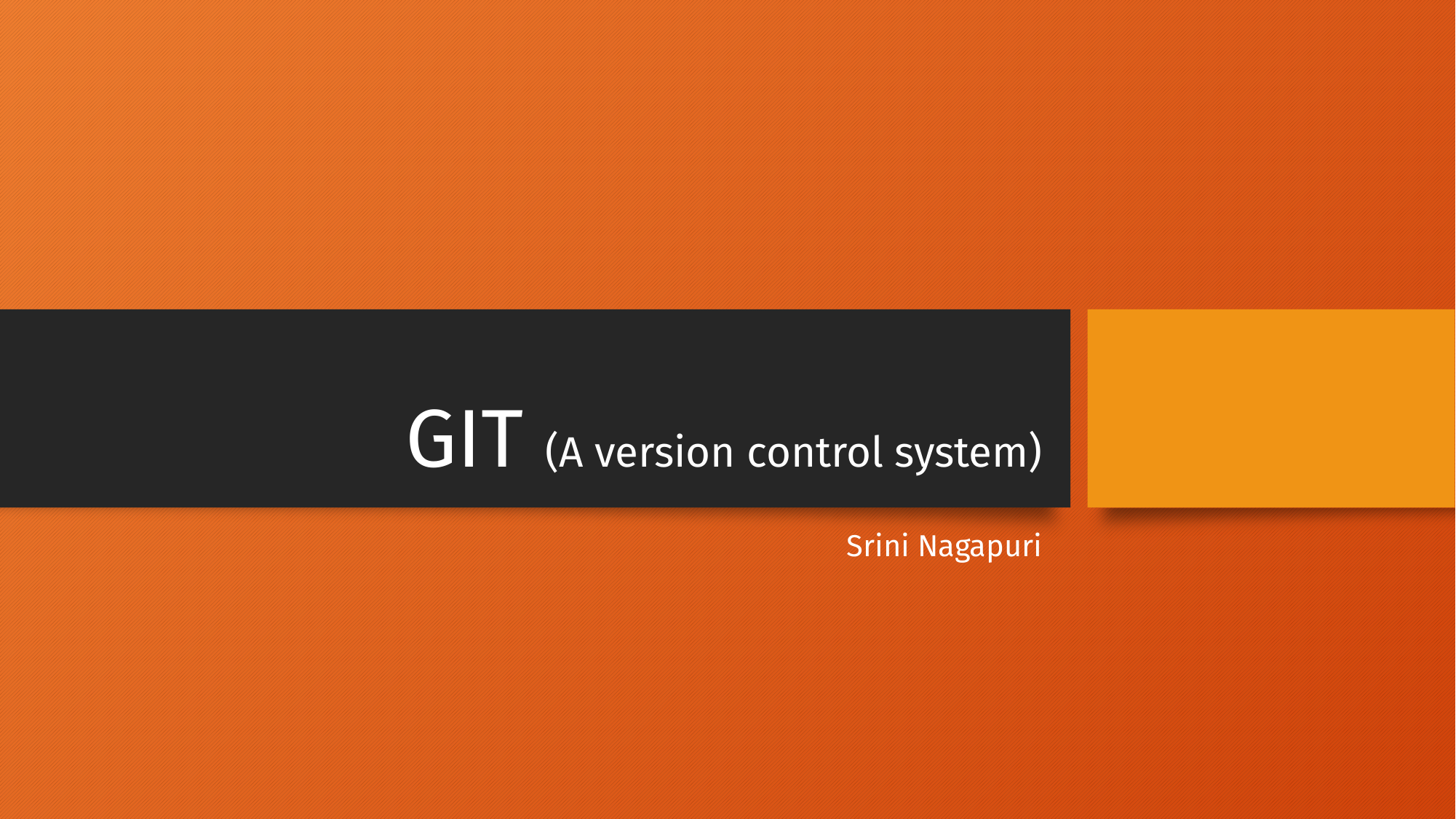

# GIT (A version control system)
Srini Nagapuri